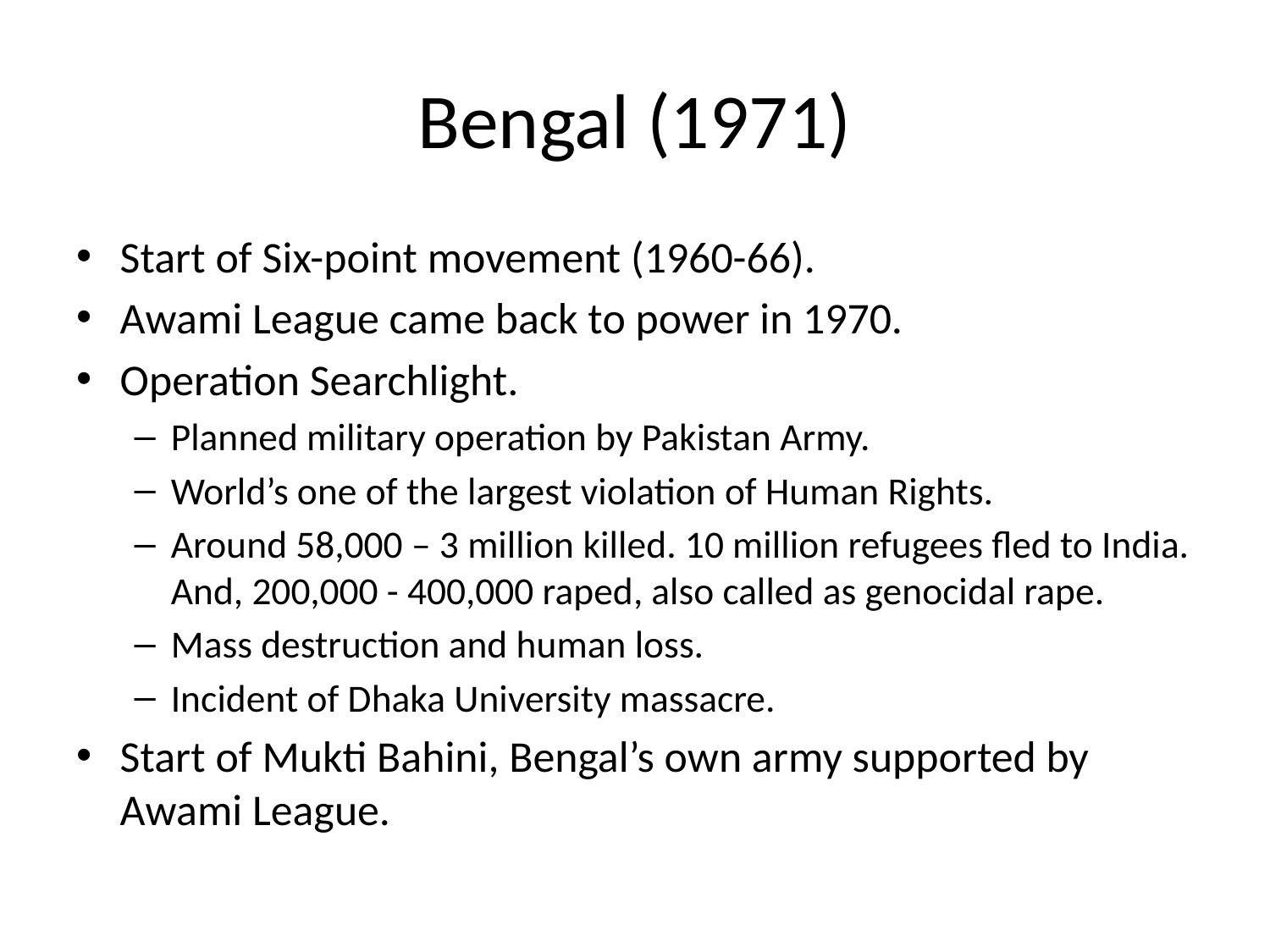

# Bengal (1971)
Start of Six-point movement (1960-66).
Awami League came back to power in 1970.
Operation Searchlight.
Planned military operation by Pakistan Army.
World’s one of the largest violation of Human Rights.
Around 58,000 – 3 million killed. 10 million refugees fled to India. And, 200,000 - 400,000 raped, also called as genocidal rape.
Mass destruction and human loss.
Incident of Dhaka University massacre.
Start of Mukti Bahini, Bengal’s own army supported by Awami League.